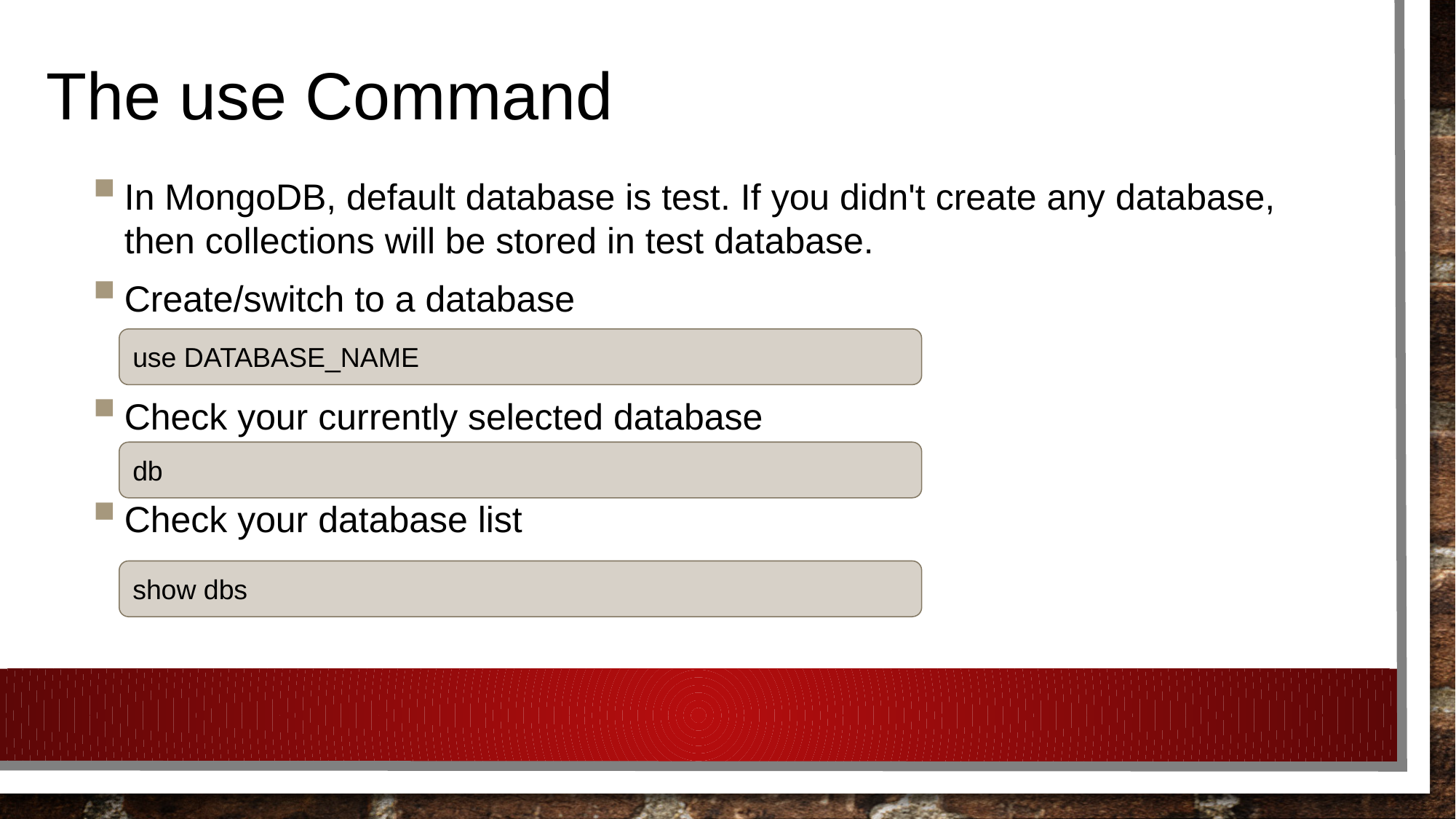

# The use Command
In MongoDB, default database is test. If you didn't create any database, then collections will be stored in test database.
Create/switch to a database

Check your currently selected database

Check your database list

use DATABASE_NAME
db
show dbs